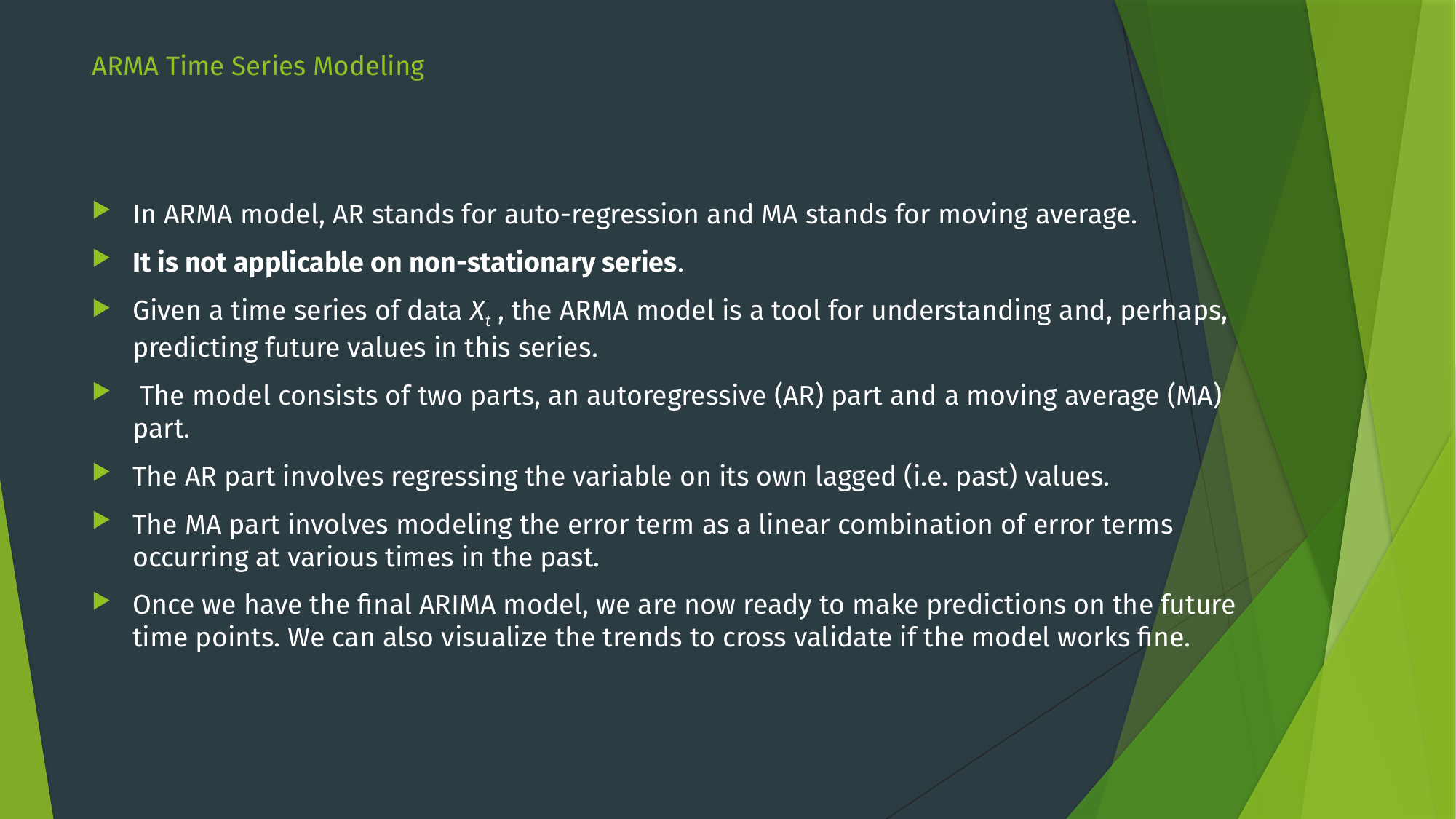

# ARMA Time Series Modeling
In ARMA model, AR stands for auto-regression and MA stands for moving average.
It is not applicable on non-stationary series.
Given a time series of data Xt , the ARMA model is a tool for understanding and, perhaps, predicting future values in this series.
 The model consists of two parts, an autoregressive (AR) part and a moving average (MA) part.
The AR part involves regressing the variable on its own lagged (i.e. past) values.
The MA part involves modeling the error term as a linear combination of error terms occurring at various times in the past.
Once we have the final ARIMA model, we are now ready to make predictions on the future time points. We can also visualize the trends to cross validate if the model works fine.